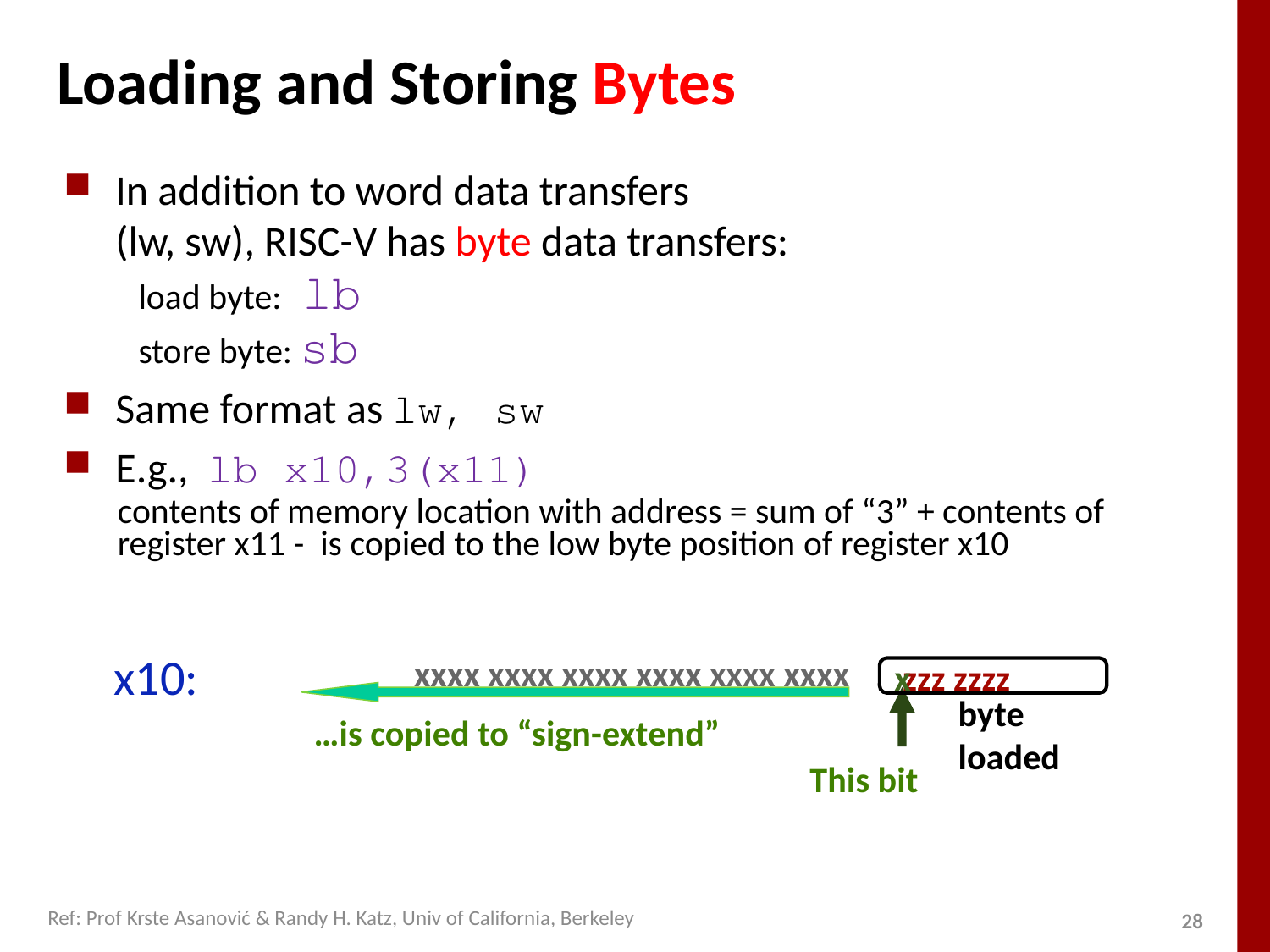

# Loading and Storing Bytes
In addition to word data transfers
(lw, sw), RISC-V has byte data transfers:
 load byte: lb
 store byte: sb
Same format as lw, sw
E.g.,  lb x10,3(x11)
contents of memory location with address = sum of “3” + contents of register x11 -  is copied to the low byte position of register x10
x10:
xxxx xxxx xxxx xxxx xxxx xxxx
 zzz zzzz
x

byte
loaded

…is copied to “sign-extend”

This bit
Ref: Prof Krste Asanović & Randy H. Katz, Univ of California, Berkeley